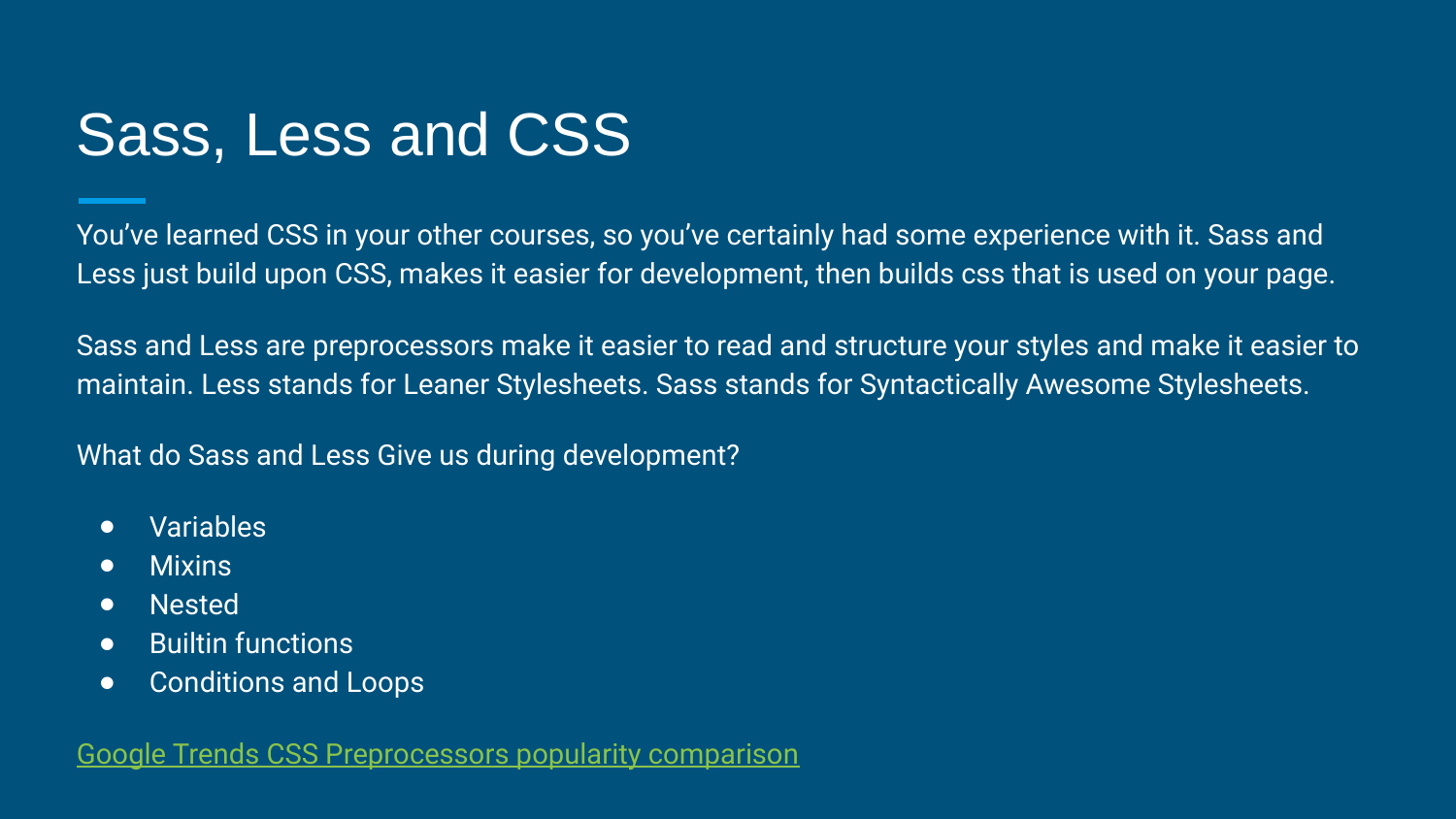

# Sass, Less and CSS
You’ve learned CSS in your other courses, so you’ve certainly had some experience with it. Sass and Less just build upon CSS, makes it easier for development, then builds css that is used on your page.
Sass and Less are preprocessors make it easier to read and structure your styles and make it easier to maintain. Less stands for Leaner Stylesheets. Sass stands for Syntactically Awesome Stylesheets.
What do Sass and Less Give us during development?
Variables
Mixins
Nested
Builtin functions
Conditions and Loops
Google Trends CSS Preprocessors popularity comparison